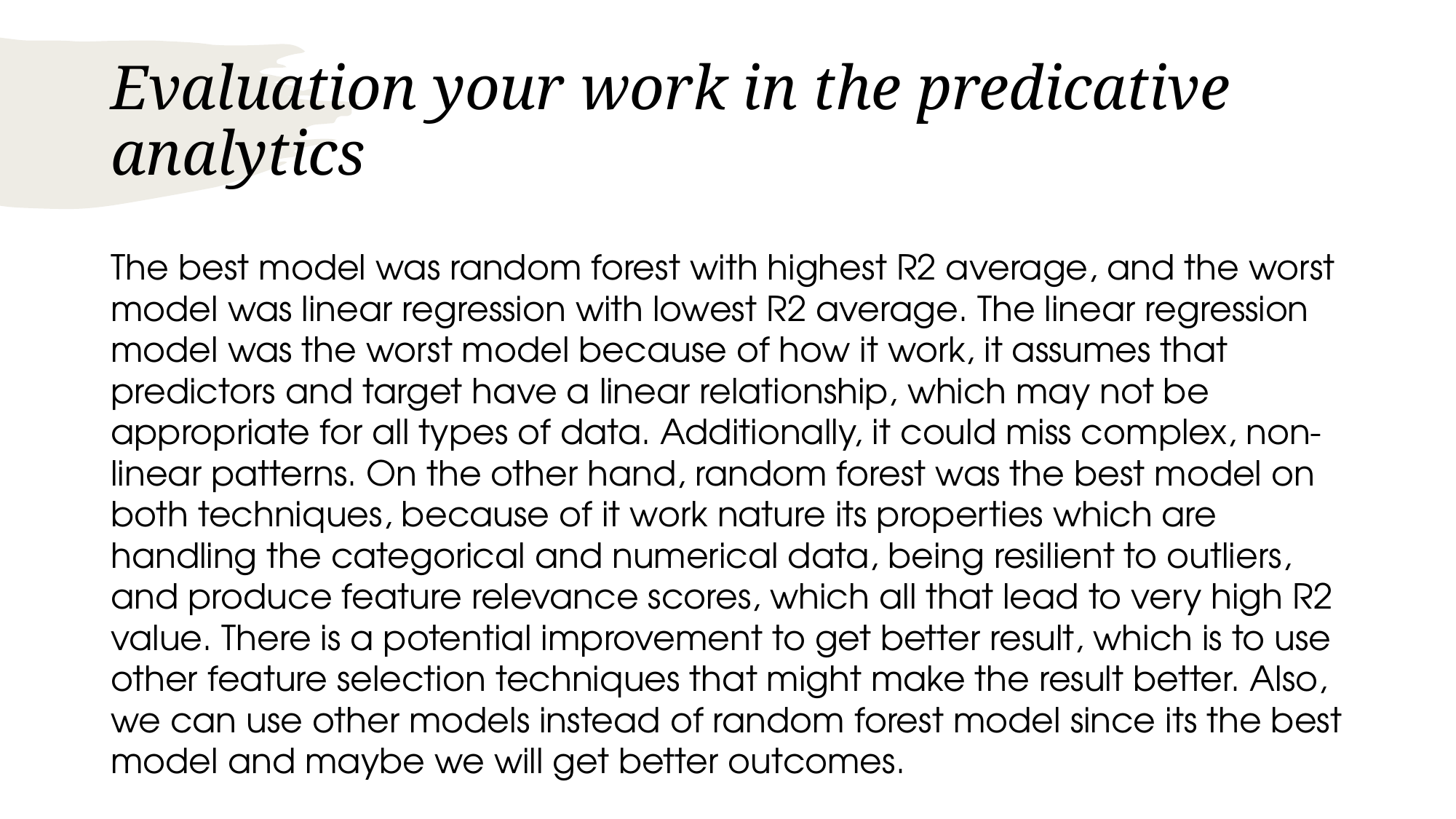

# Evaluation your work in the predicative analytics
The best model was random forest with highest R2 average, and the worst model was linear regression with lowest R2 average. The linear regression model was the worst model because of how it work, it assumes that predictors and target have a linear relationship, which may not be appropriate for all types of data. Additionally, it could miss complex, non-linear patterns. On the other hand, random forest was the best model on both techniques, because of it work nature its properties which are handling the categorical and numerical data, being resilient to outliers, and produce feature relevance scores, which all that lead to very high R2 value. There is a potential improvement to get better result, which is to use other feature selection techniques that might make the result better. Also, we can use other models instead of random forest model since its the best model and maybe we will get better outcomes.